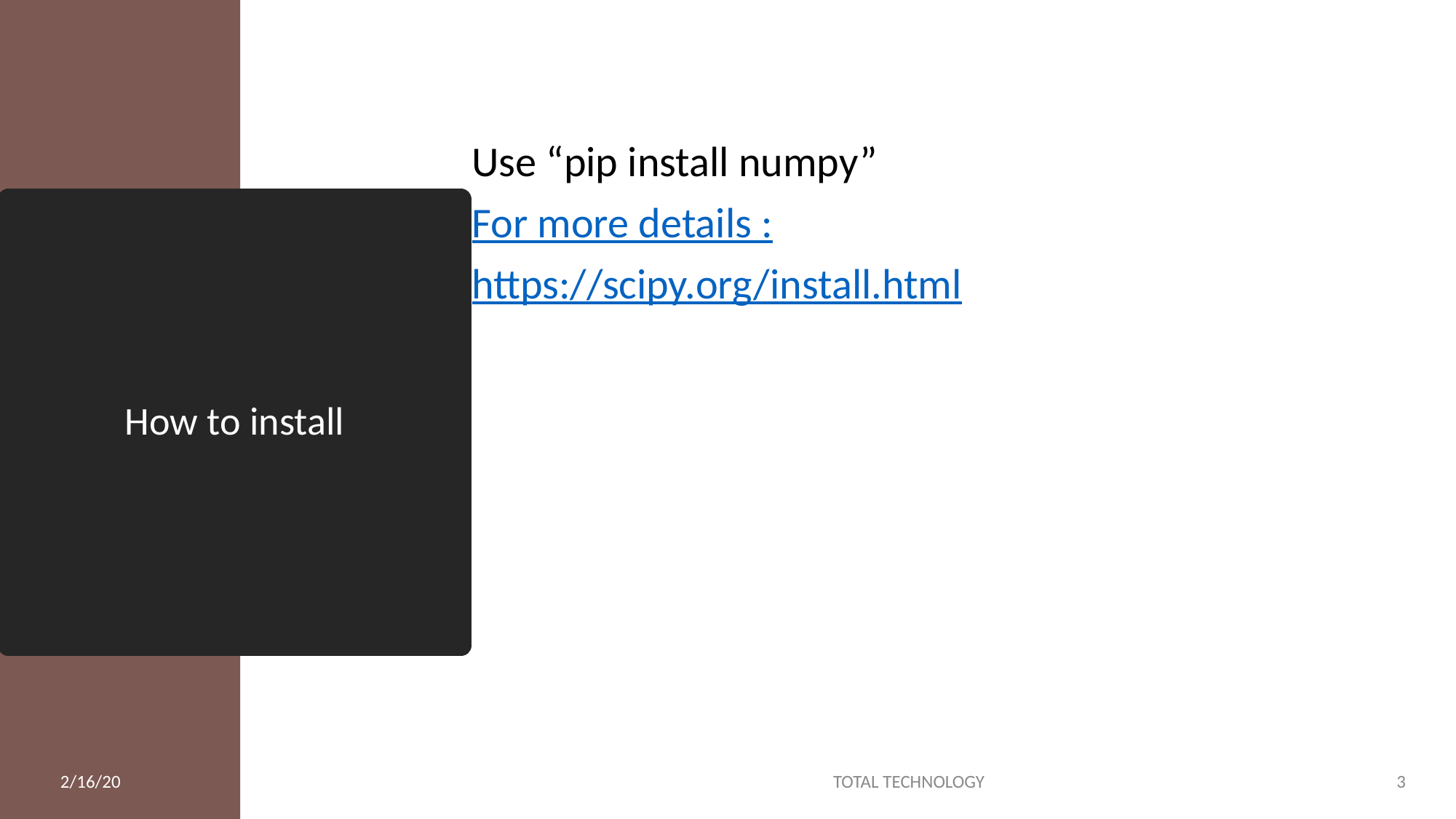

Use “pip install numpy”
For more details :
https://scipy.org/install.html
# How to install
2/16/20
TOTAL TECHNOLOGY
3